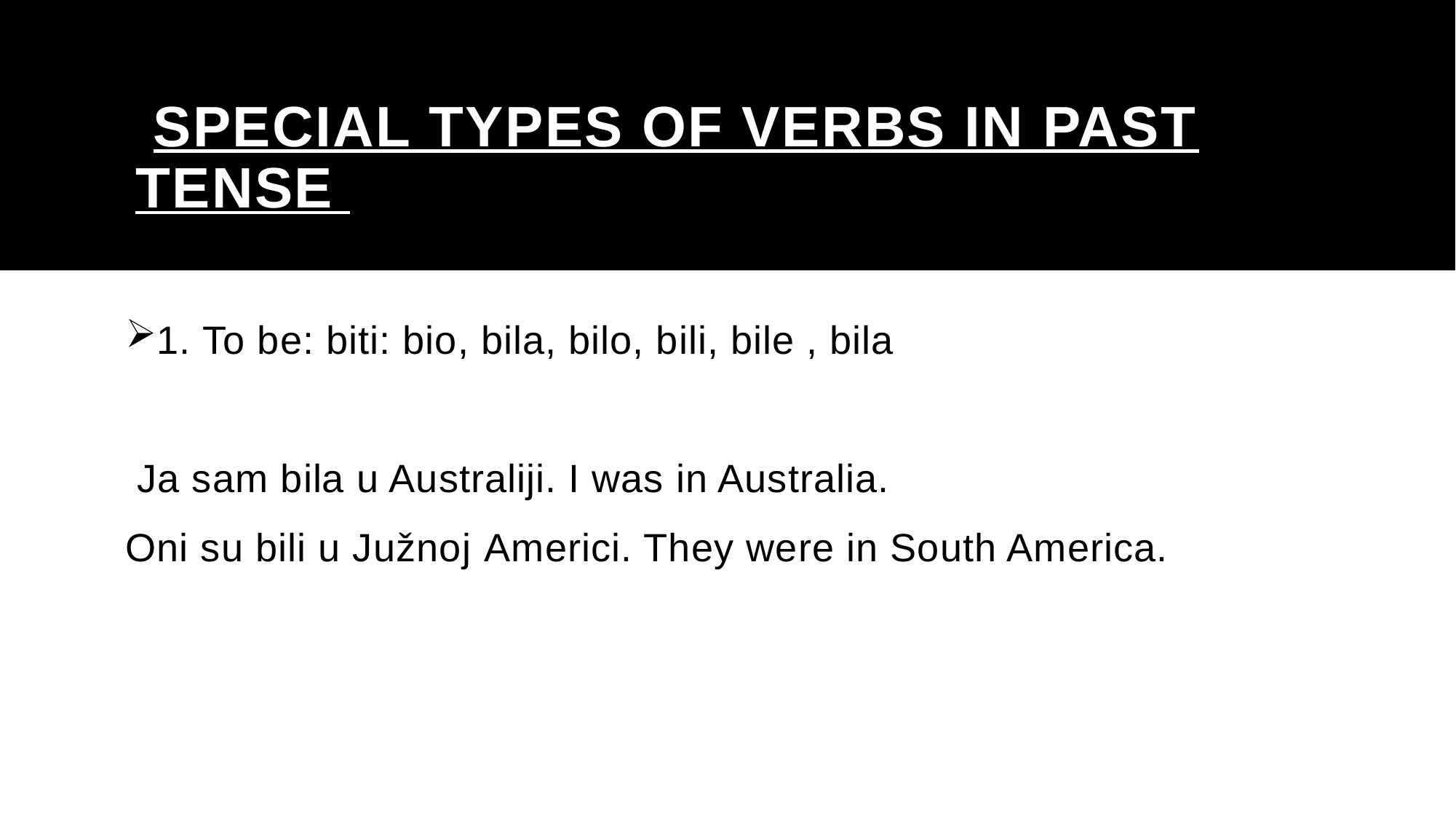

# Special Types of Verbs in past tense
1. To be: biti: bio, bila, bilo, bili, bile , bila

 Ja sam bila u Australiji. I was in Australia.
Oni su bili u Južnoj Americi. They were in South America.